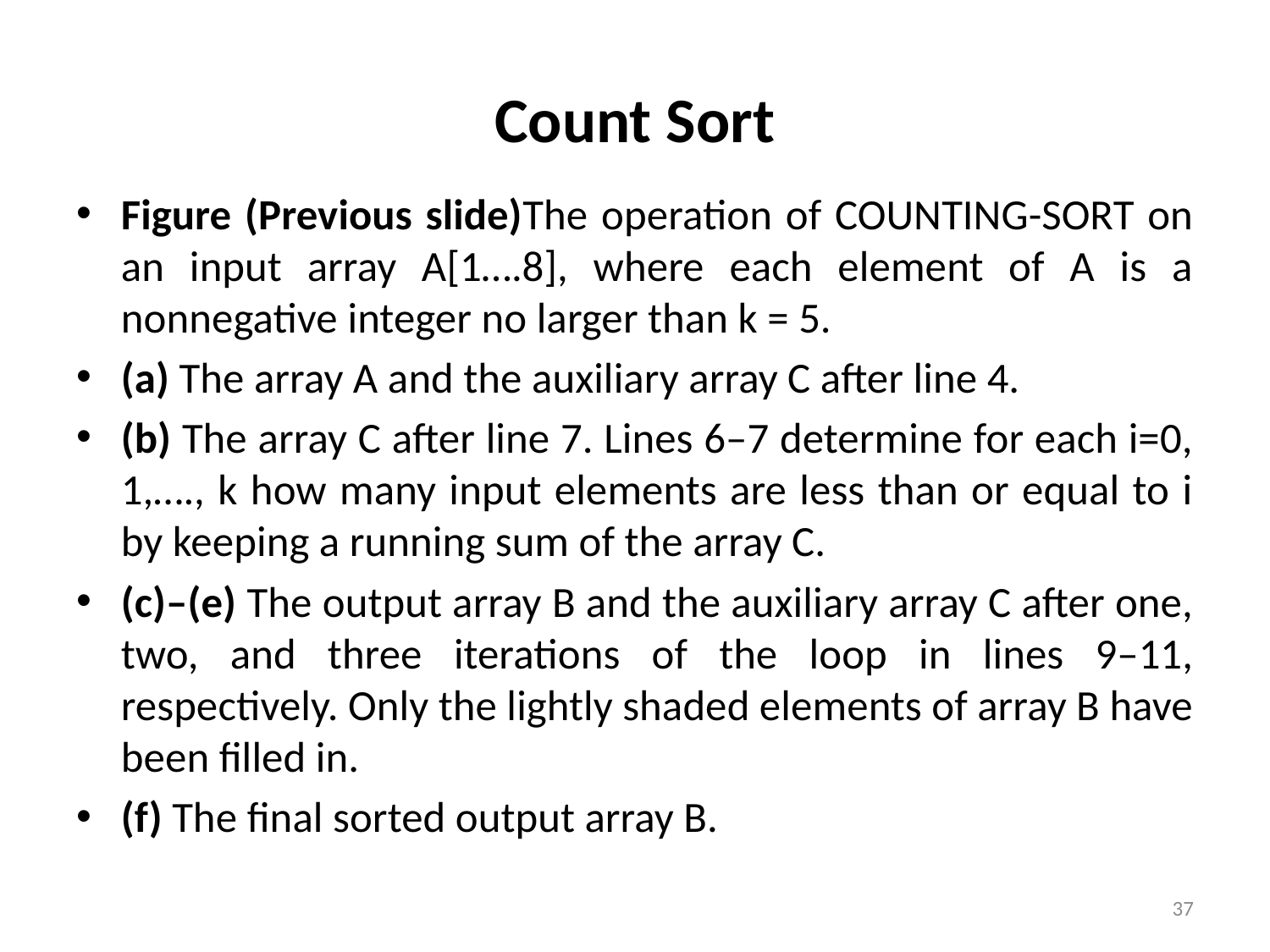

# Count Sort
Figure (Previous slide)The operation of COUNTING-SORT on an input array A[1….8], where each element of A is a nonnegative integer no larger than k = 5.
(a) The array A and the auxiliary array C after line 4.
(b) The array C after line 7. Lines 6–7 determine for each i=0, 1,…., k how many input elements are less than or equal to i by keeping a running sum of the array C.
(c)–(e) The output array B and the auxiliary array C after one, two, and three iterations of the loop in lines 9–11, respectively. Only the lightly shaded elements of array B have been filled in.
(f) The final sorted output array B.
37